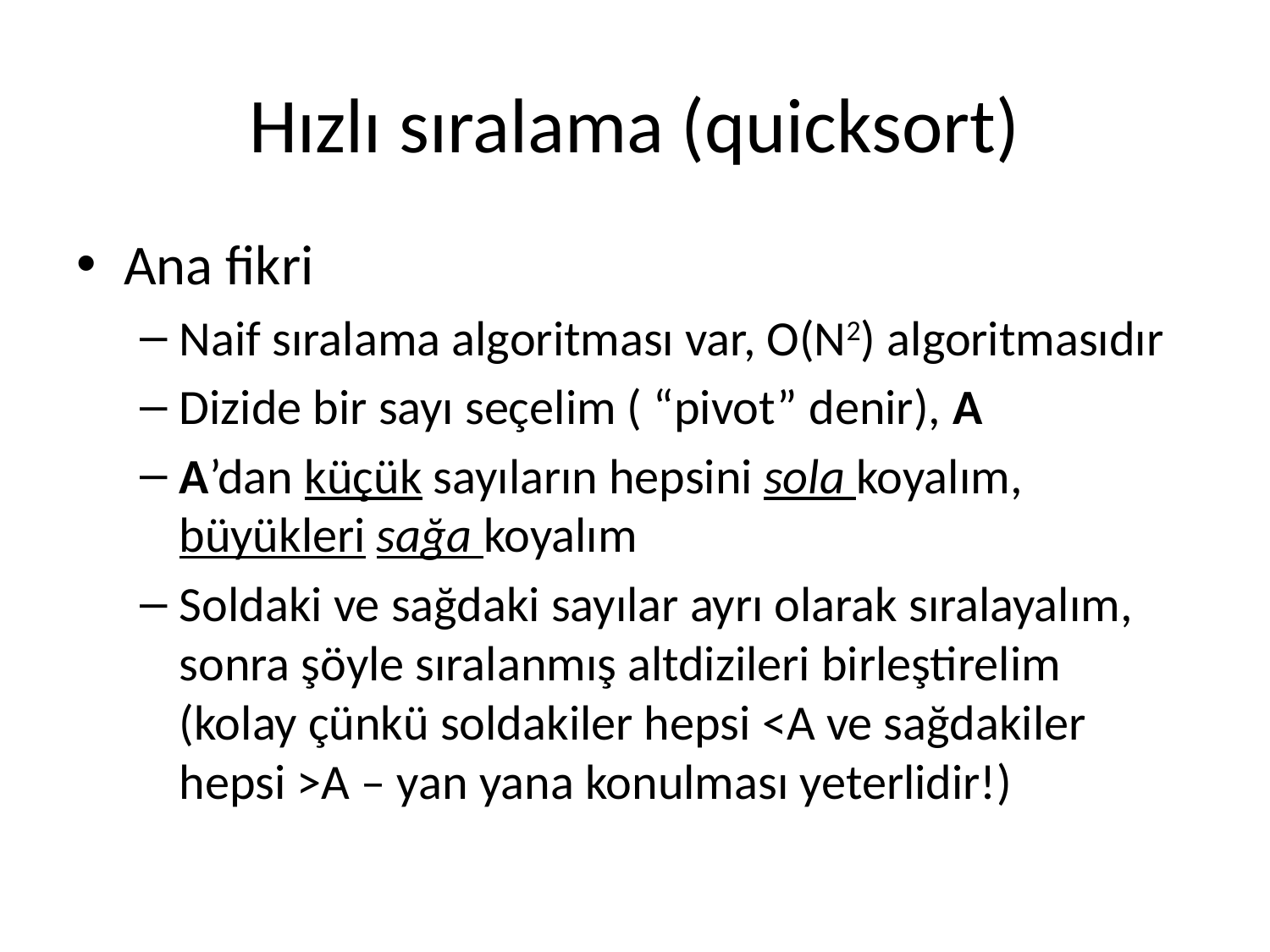

# Hızlı sıralama (quicksort)
Ana fikri
Naif sıralama algoritması var, O(N2) algoritmasıdır
Dizide bir sayı seçelim ( “pivot” denir), A
A’dan küçük sayıların hepsini sola koyalım,
büyükleri sağa koyalım
Soldaki ve sağdaki sayılar ayrı olarak sıralayalım, sonra şöyle sıralanmış altdizileri birleştirelim
(kolay çünkü soldakiler hepsi <A ve sağdakiler hepsi >A – yan yana konulması yeterlidir!)